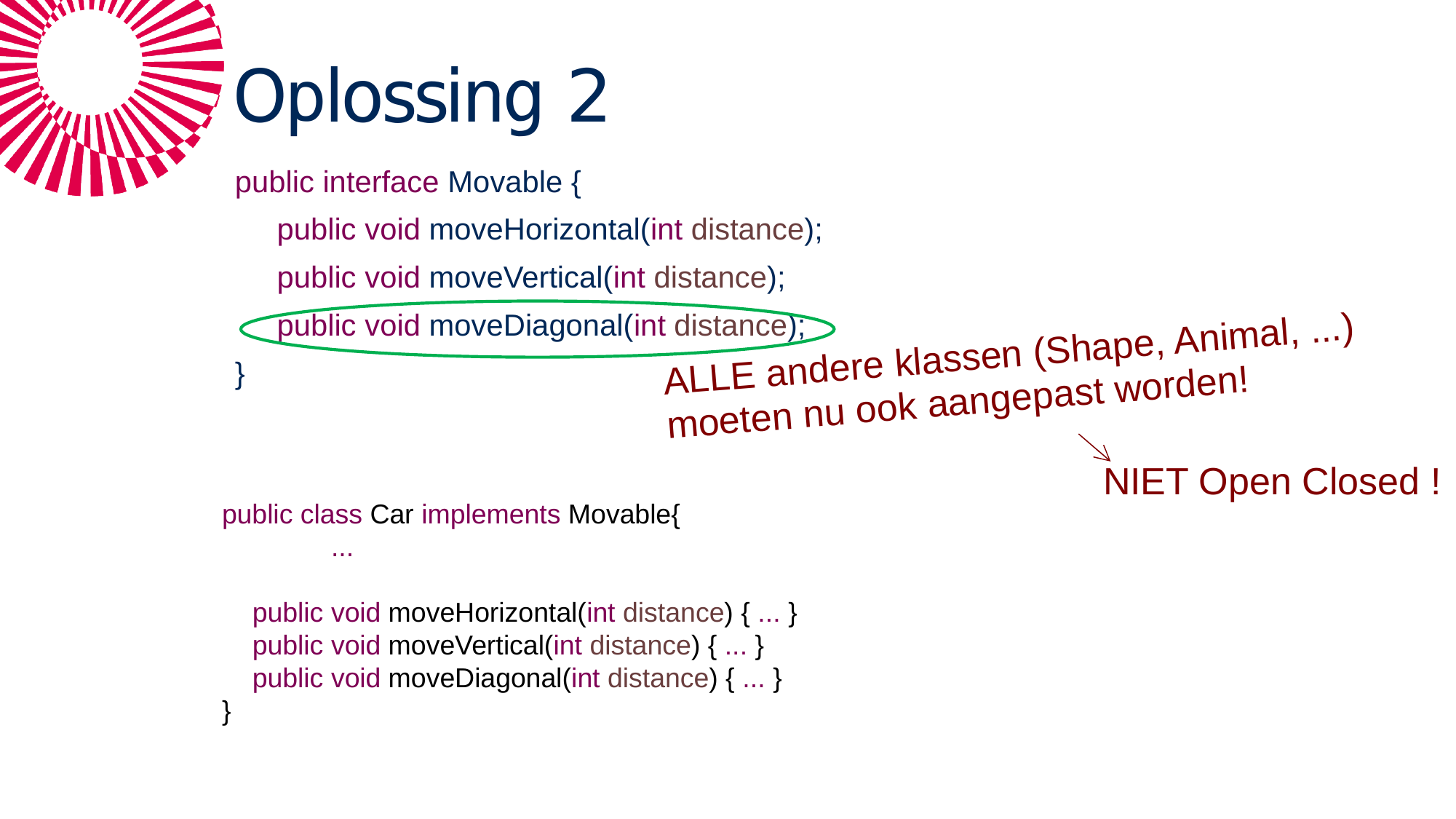

# Oplossing 2
public interface Movable {
	public void moveHorizontal(int distance);
	public void moveVertical(int distance);
	public void moveDiagonal(int distance);
}

ALLE andere klassen (Shape, Animal, ...)
moeten nu ook aangepast worden!
NIET Open Closed !
public class Car implements Movable{
	...

    public void moveHorizontal(int distance) { ... }
    public void moveVertical(int distance) { ... }
    public void moveDiagonal(int distance) { ... }
}